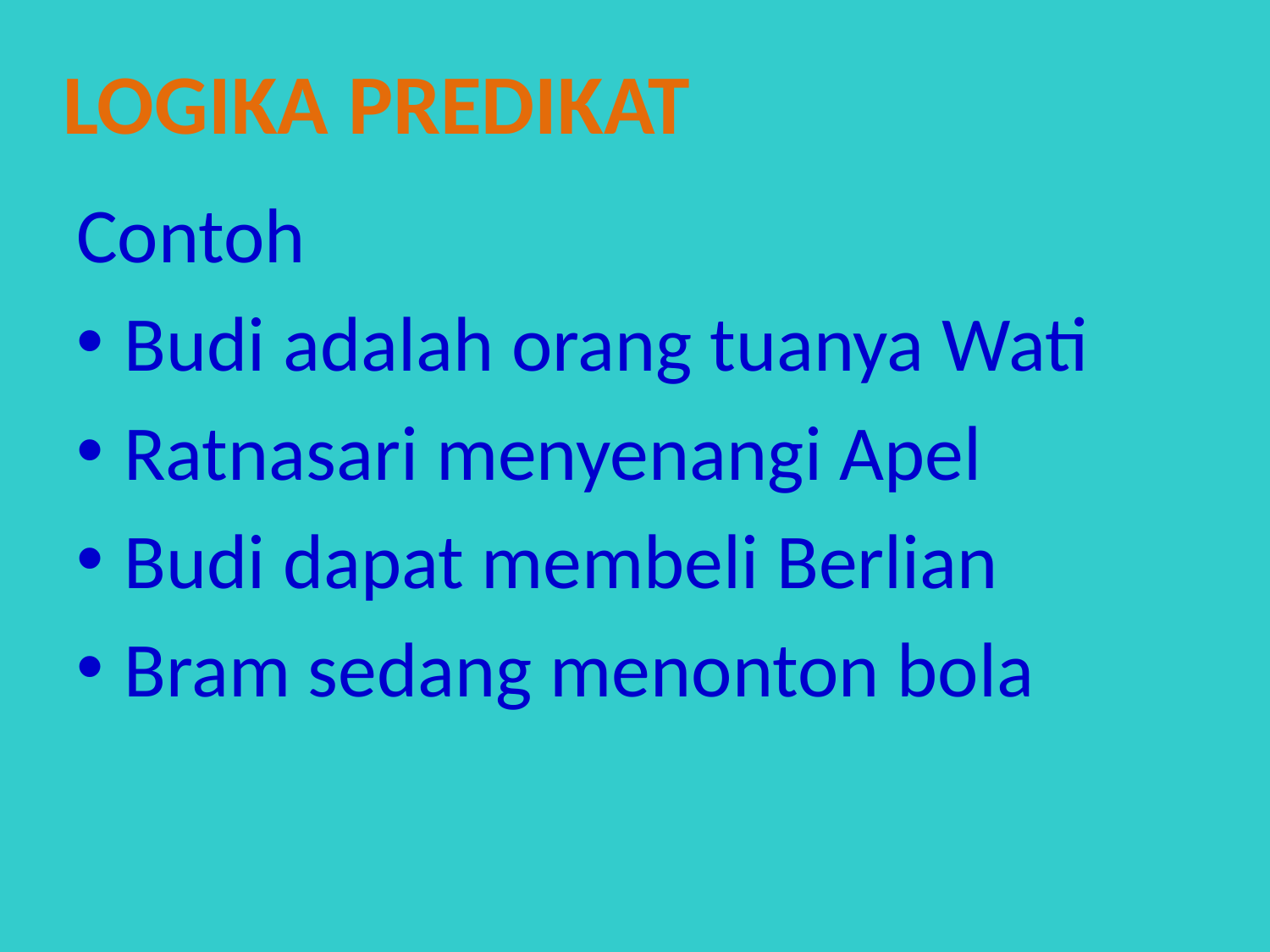

Logika predikat
Contoh
Budi adalah orang tuanya Wati
Ratnasari menyenangi Apel
Budi dapat membeli Berlian
Bram sedang menonton bola